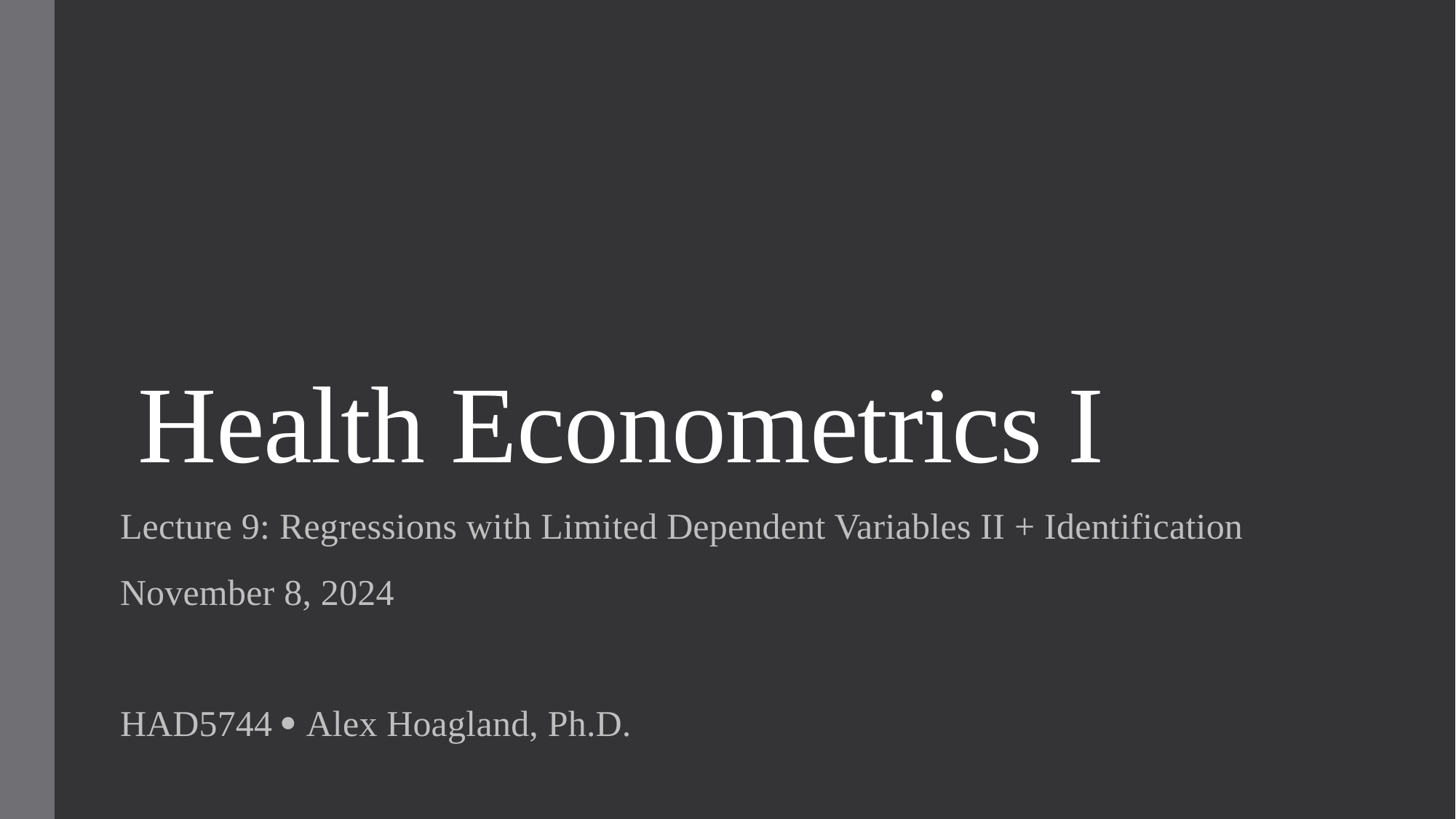

# Health Econometrics I
Lecture 9: Regressions with Limited Dependent Variables II + Identification
November 8, 2024

HAD5744 • Alex Hoagland, Ph.D.